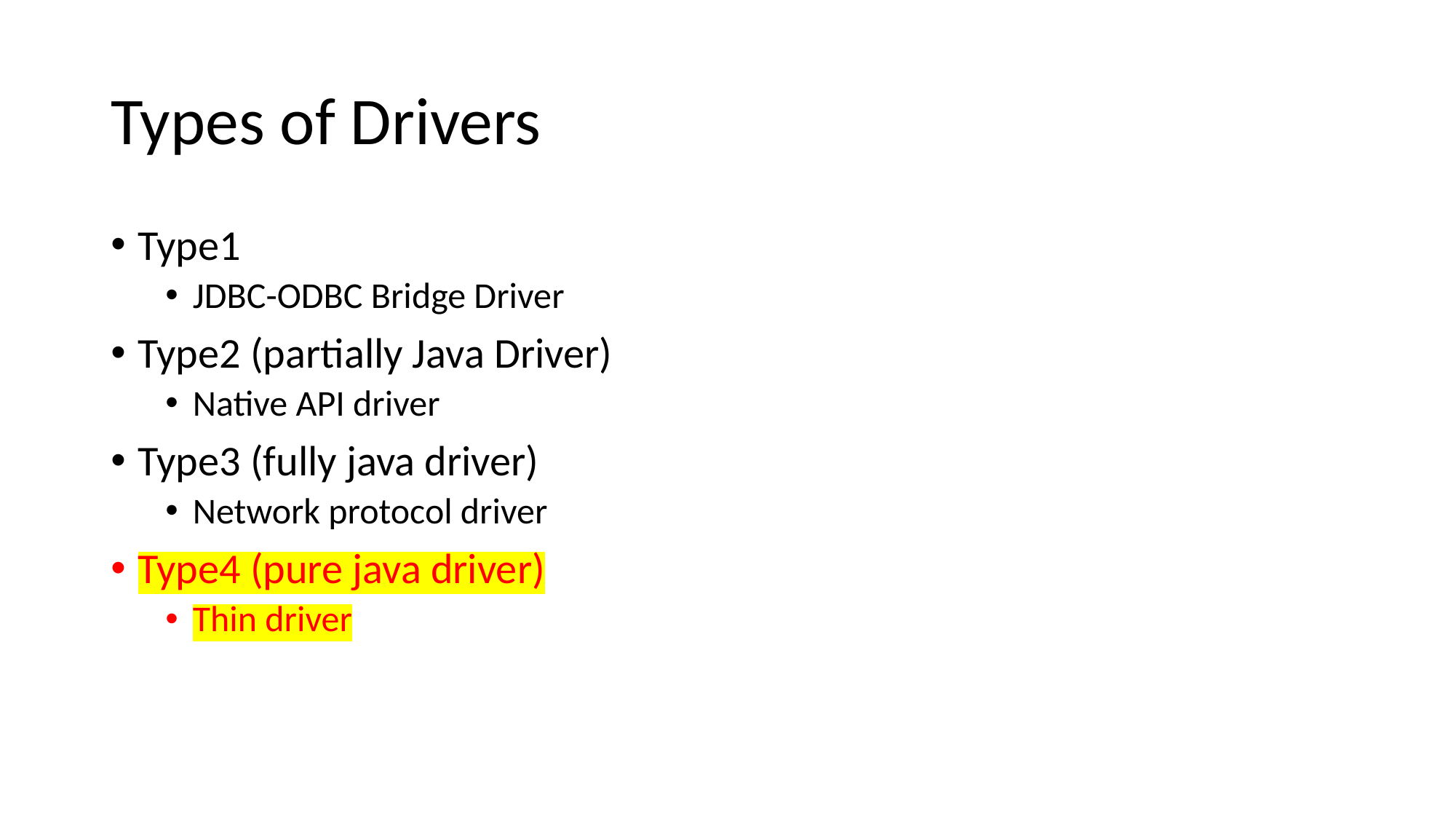

# Types of Drivers
Type1
JDBC-ODBC Bridge Driver
Type2 (partially Java Driver)
Native API driver
Type3 (fully java driver)
Network protocol driver
Type4 (pure java driver)
Thin driver